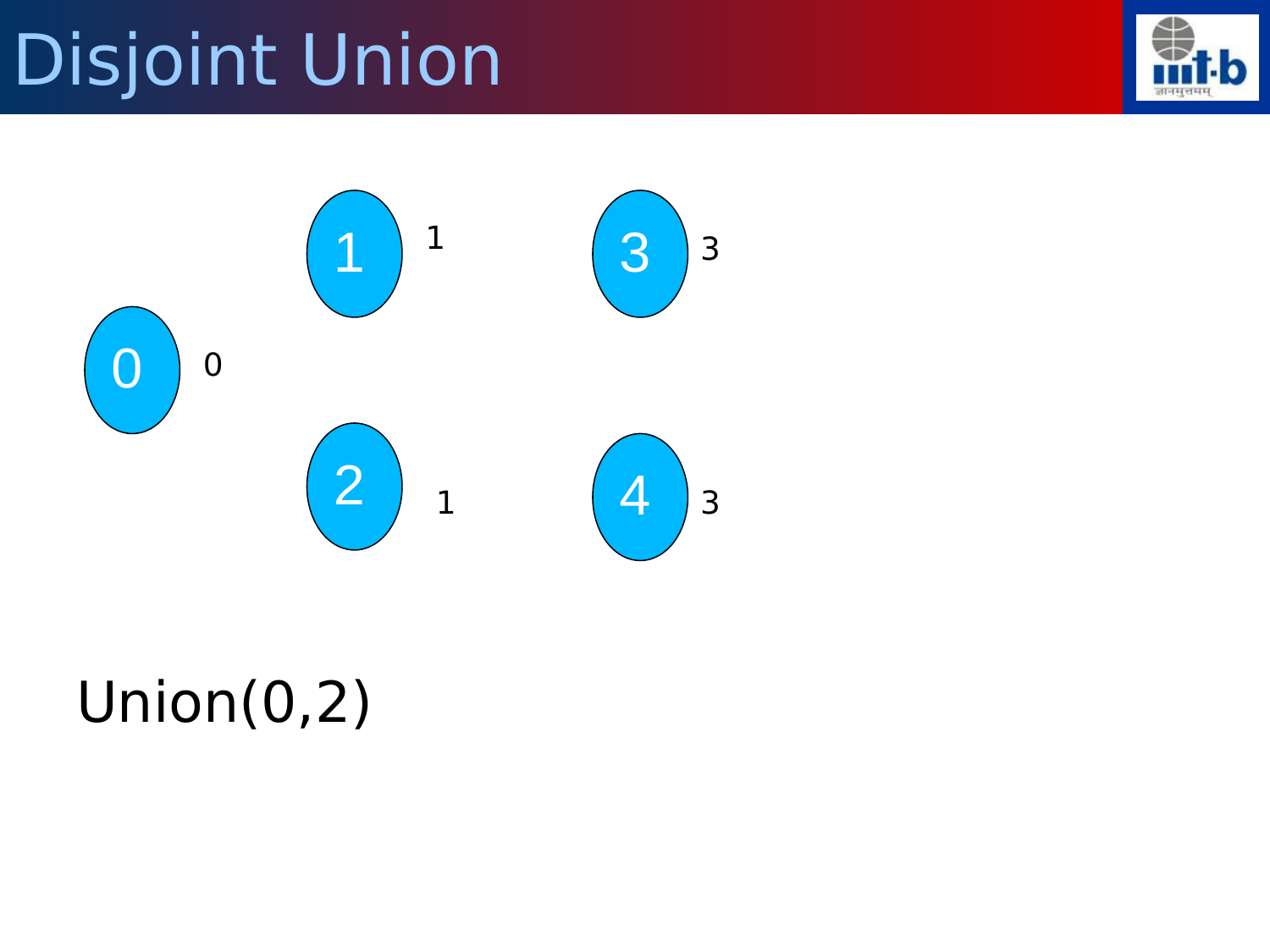

Disjoint Union

Union(0,2)

1
3
1
3
0
0
2
4
1
3